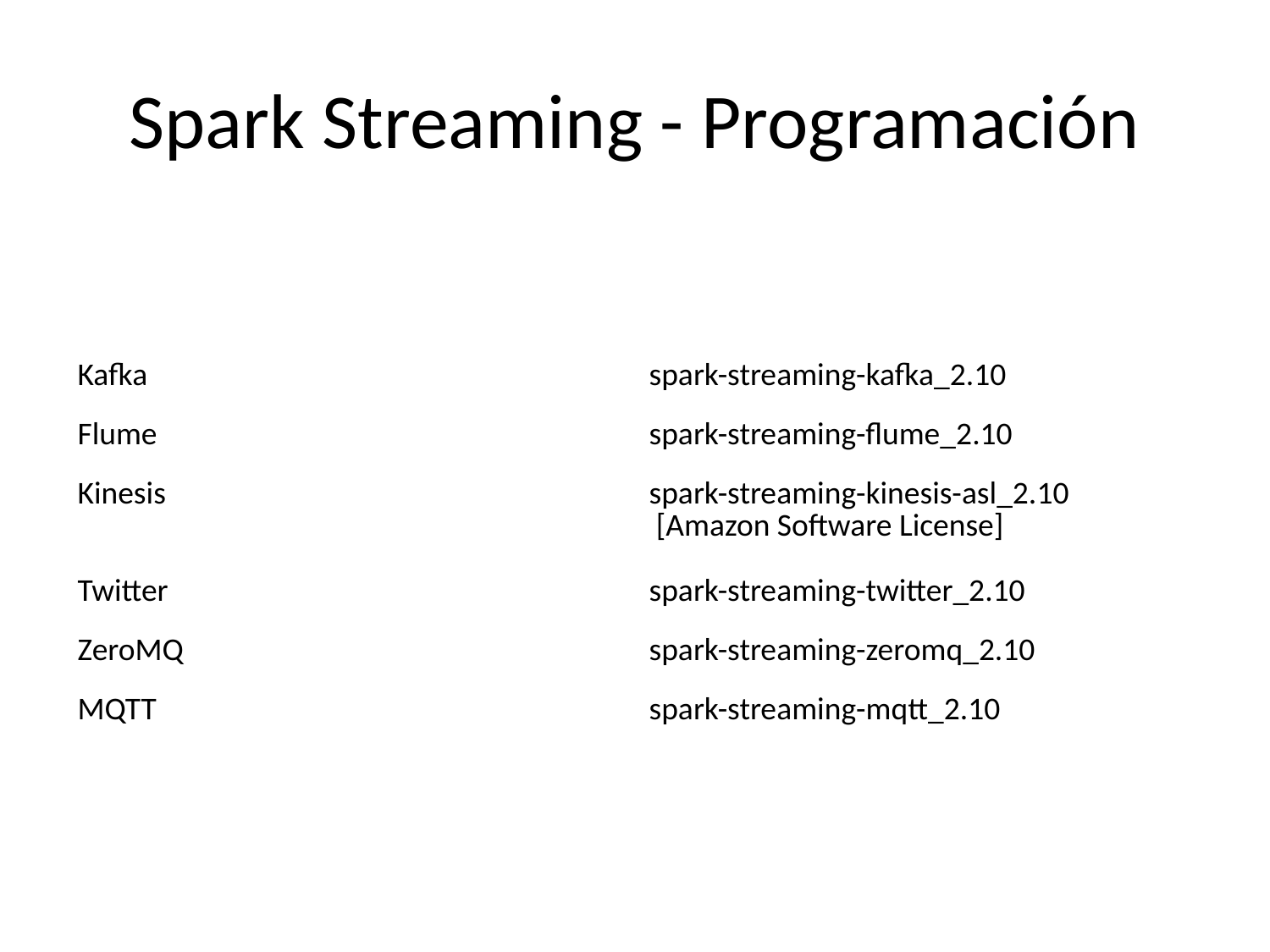

Spark Streaming - Programación
| Source | Artifact |
| --- | --- |
| Kafka | spark-streaming-kafka\_2.10 |
| Flume | spark-streaming-flume\_2.10 |
| Kinesis | spark-streaming-kinesis-asl\_2.10 [Amazon Software License] |
| Twitter | spark-streaming-twitter\_2.10 |
| ZeroMQ | spark-streaming-zeromq\_2.10 |
| MQTT | spark-streaming-mqtt\_2.10 |